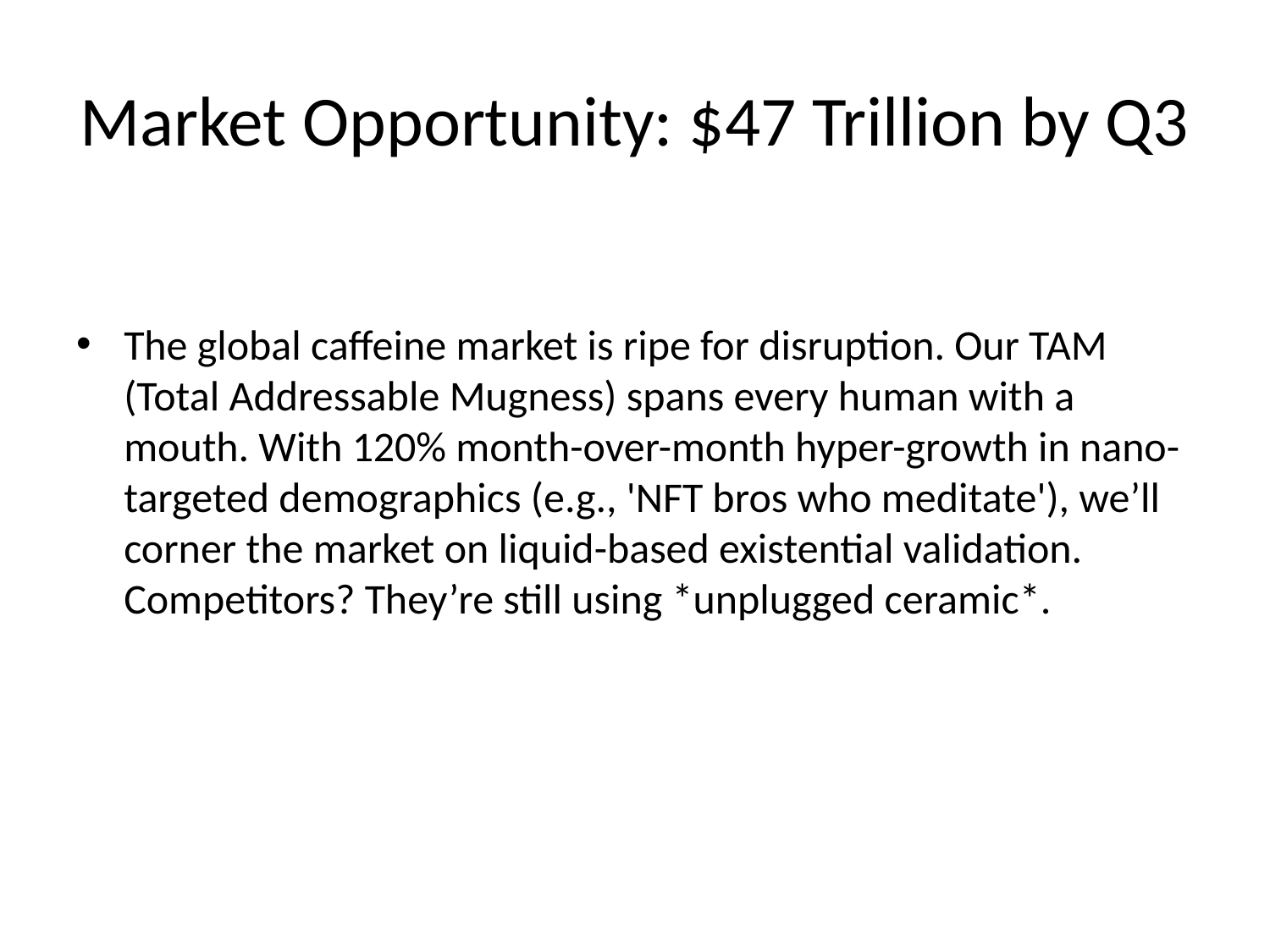

# Market Opportunity: $47 Trillion by Q3

The global caffeine market is ripe for disruption. Our TAM (Total Addressable Mugness) spans every human with a mouth. With 120% month-over-month hyper-growth in nano-targeted demographics (e.g., 'NFT bros who meditate'), we’ll corner the market on liquid-based existential validation. Competitors? They’re still using *unplugged ceramic*.